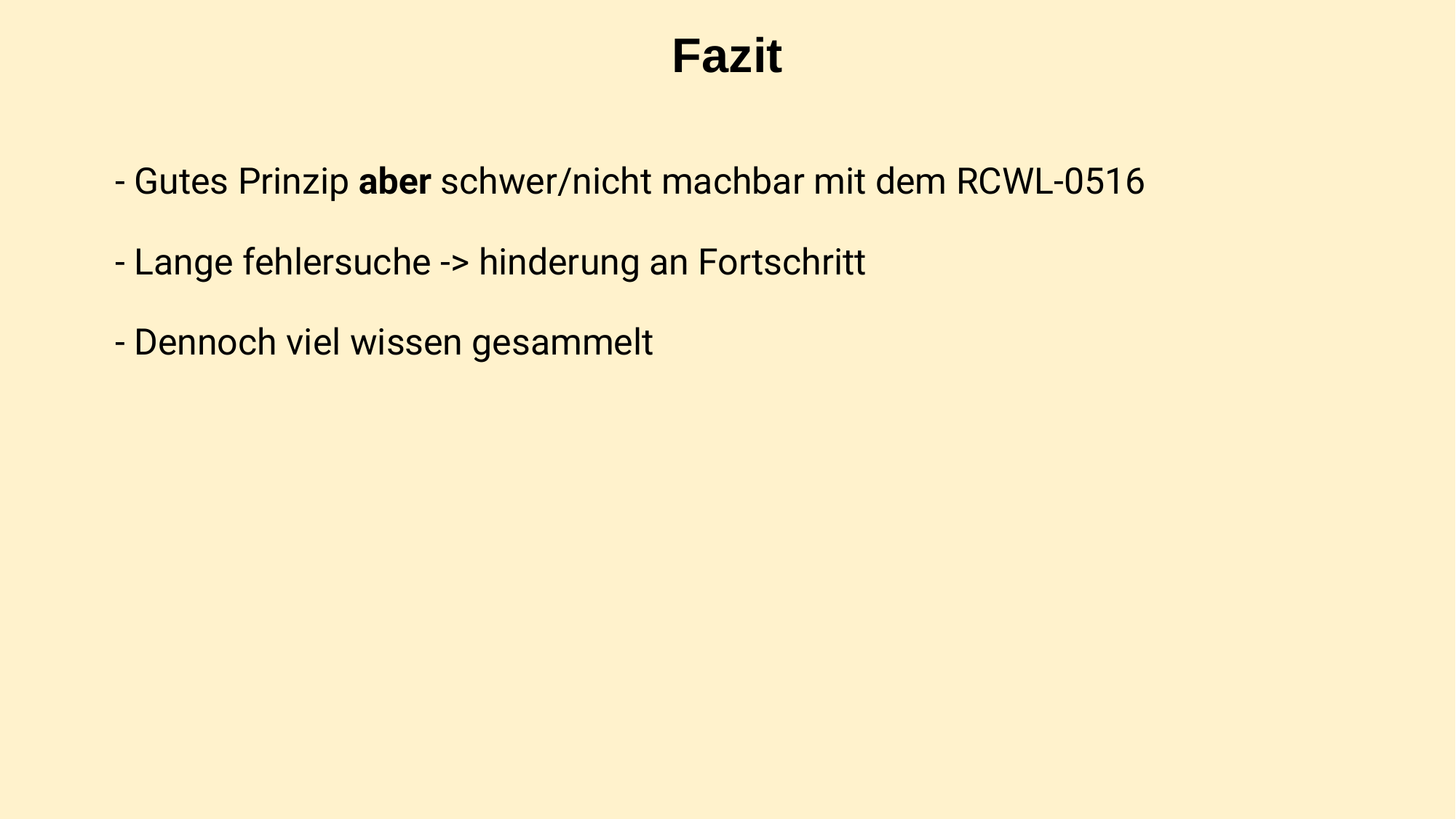

# Fazit

- Gutes Prinzip aber schwer/nicht machbar mit dem RCWL-0516
- Lange fehlersuche -> hinderung an Fortschritt
- Dennoch viel wissen gesammelt